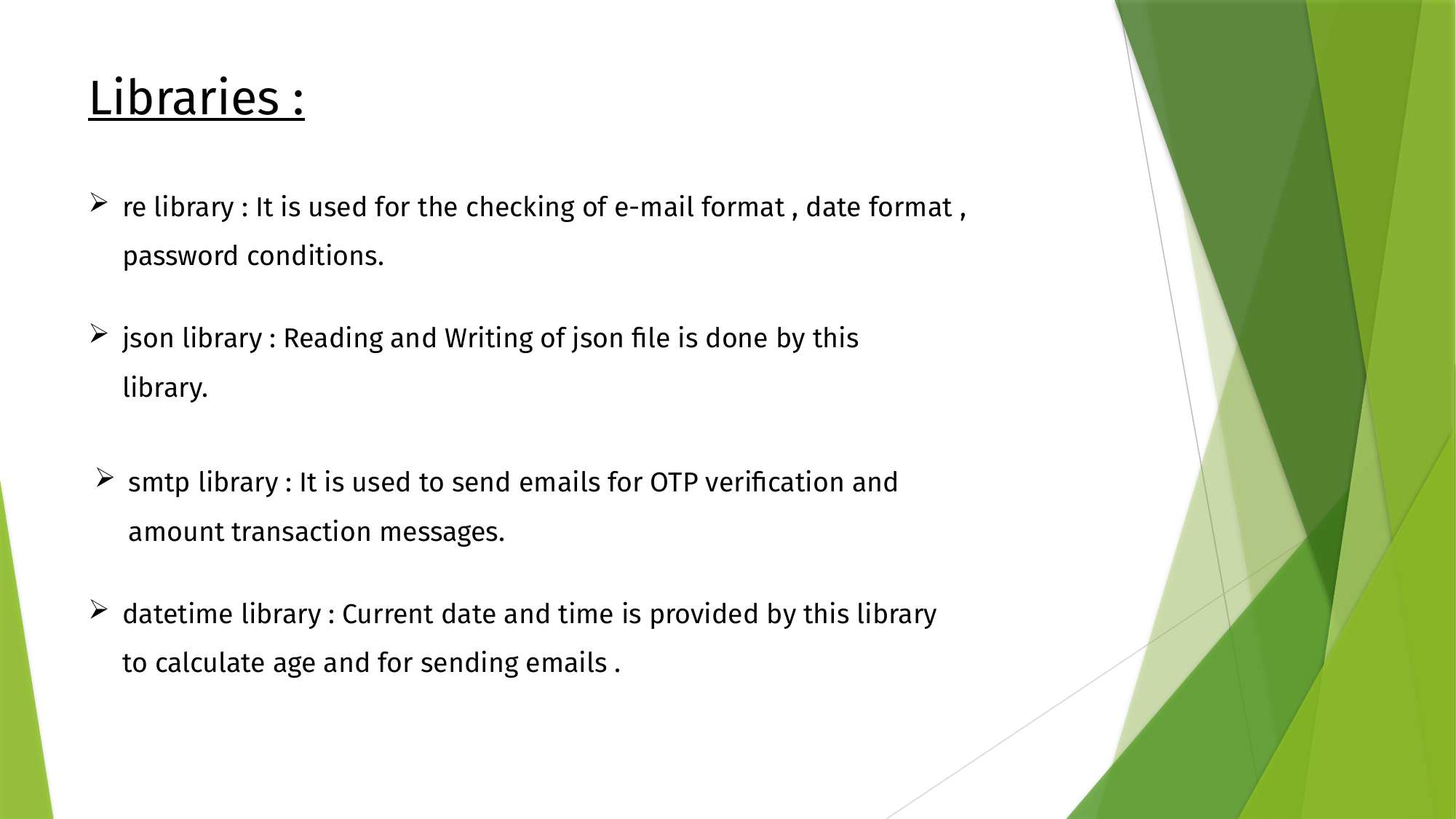

Libraries :
re library : It is used for the checking of e-mail format , date format , password conditions.

json library : Reading and Writing of json file is done by this library.
smtp library : It is used to send emails for OTP verification and amount transaction messages.
datetime library : Current date and time is provided by this library to calculate age and for sending emails .